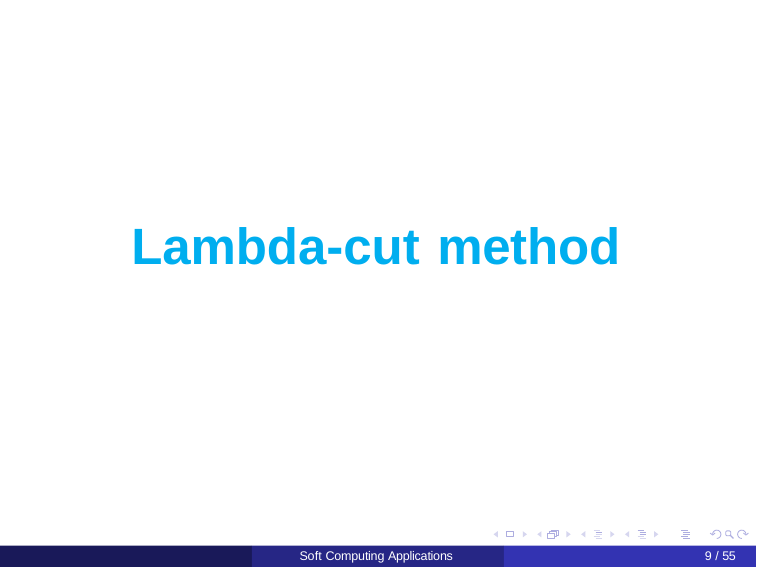

# Lambda-cut method
Soft Computing Applications
9 / 55